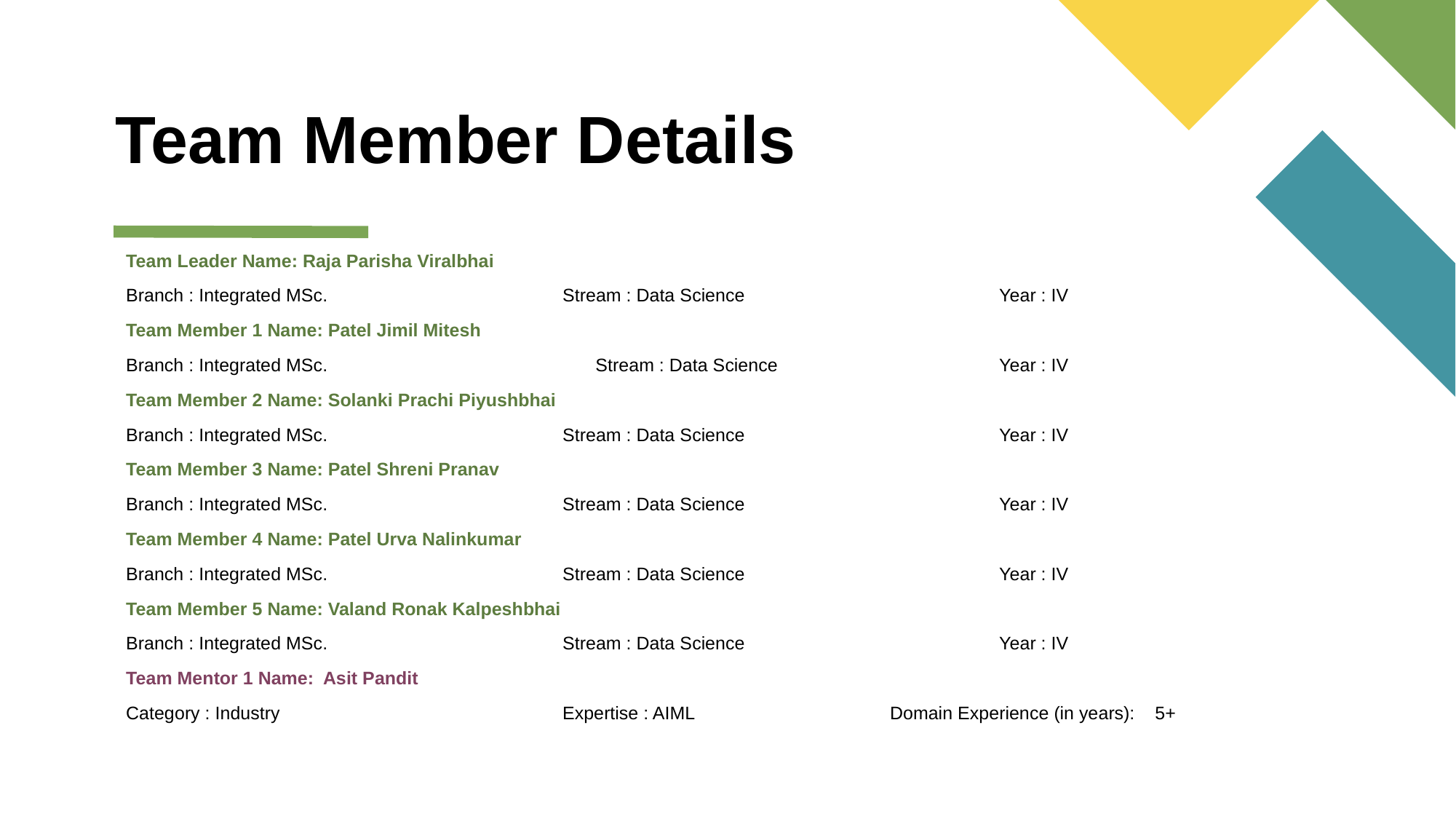

# Team Member Details
Team Leader Name: Raja Parisha Viralbhai
Branch : Integrated MSc.			Stream : Data Science			Year : IV
Team Member 1 Name: Patel Jimil Mitesh
Branch : Integrated MSc. 		                            Stream : Data Science			Year : IV
Team Member 2 Name: Solanki Prachi Piyushbhai
Branch : Integrated MSc. 		     	Stream : Data Science			Year : IV
Team Member 3 Name: Patel Shreni Pranav
Branch : Integrated MSc. 			Stream : Data Science			Year : IV
Team Member 4 Name: Patel Urva Nalinkumar
Branch : Integrated MSc. 			Stream : Data Science			Year : IV
Team Member 5 Name: Valand Ronak Kalpeshbhai
Branch : Integrated MSc. 			Stream : Data Science	 		Year : IV
Team Mentor 1 Name:  Asit Pandit
Category : Industry			Expertise : AIML		Domain Experience (in years):    5+